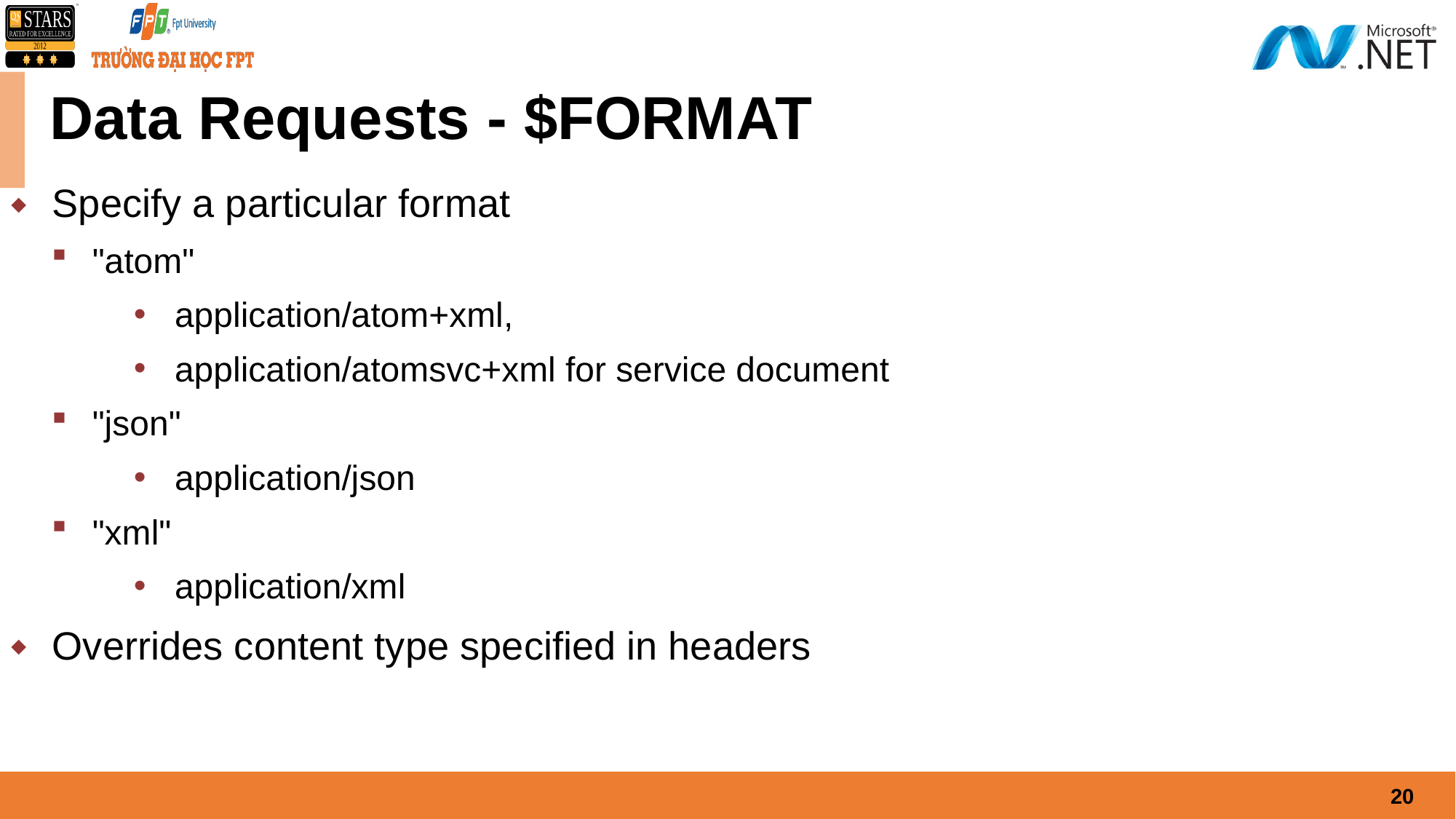

# Data Requests - $FORMAT
Specify a particular format
"atom"
application/atom+xml,
application/atomsvc+xml for service document
"json"
application/json
"xml"
application/xml
Overrides content type specified in headers

20